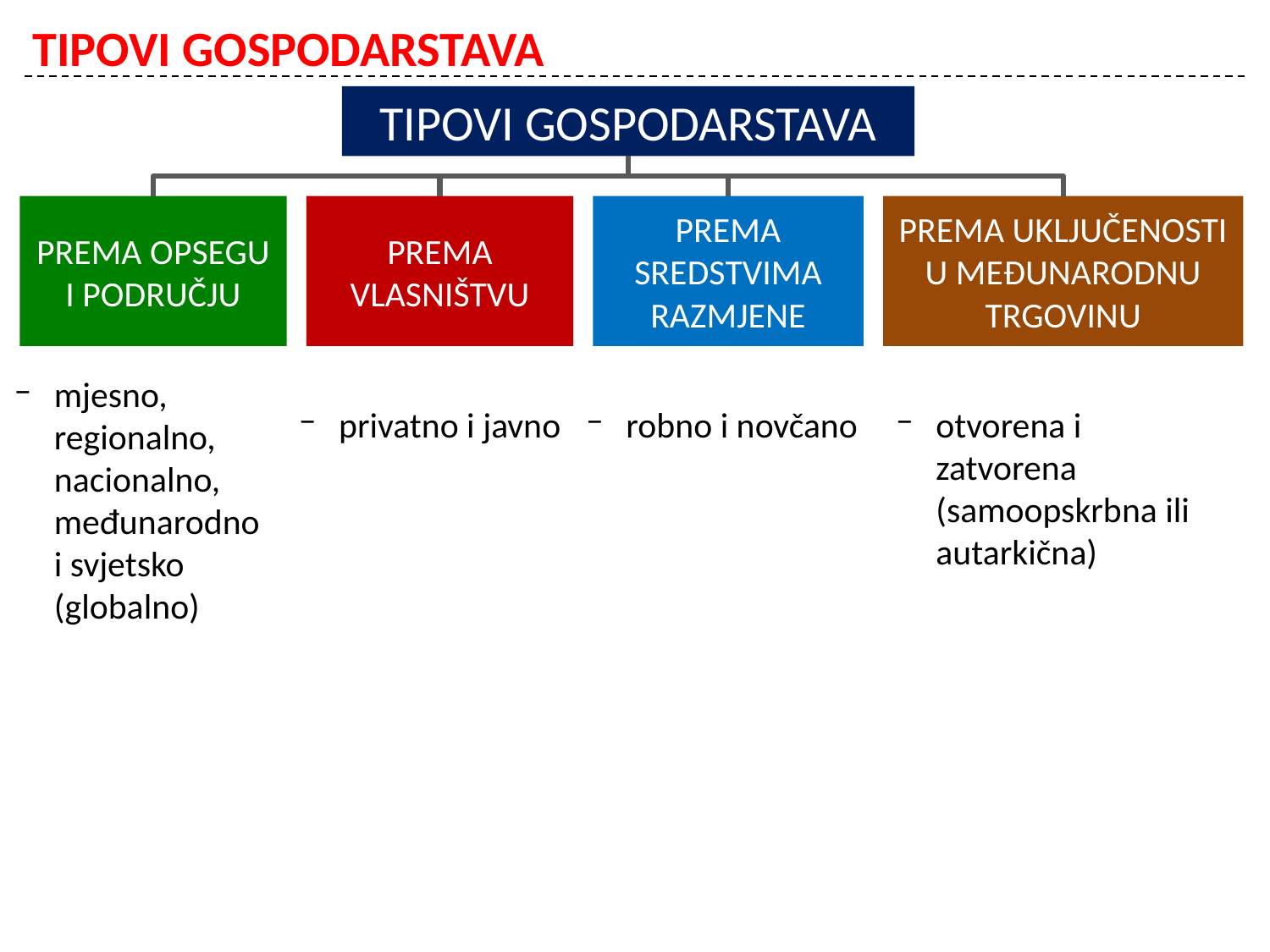

# TIPOVI GOSPODARSTAVA
TIPOVI GOSPODARSTAVA
PREMA OPSEGU I PODRUČJU
PREMA UKLJUČENOSTI U MEĐUNARODNU TRGOVINU
PREMA VLASNIŠTVU
PREMA SREDSTVIMA RAZMJENE
mjesno, regionalno, nacionalno, međunarodno i svjetsko (globalno)
privatno i javno
robno i novčano
otvorena i zatvorena (samoopskrbna ili autarkična)